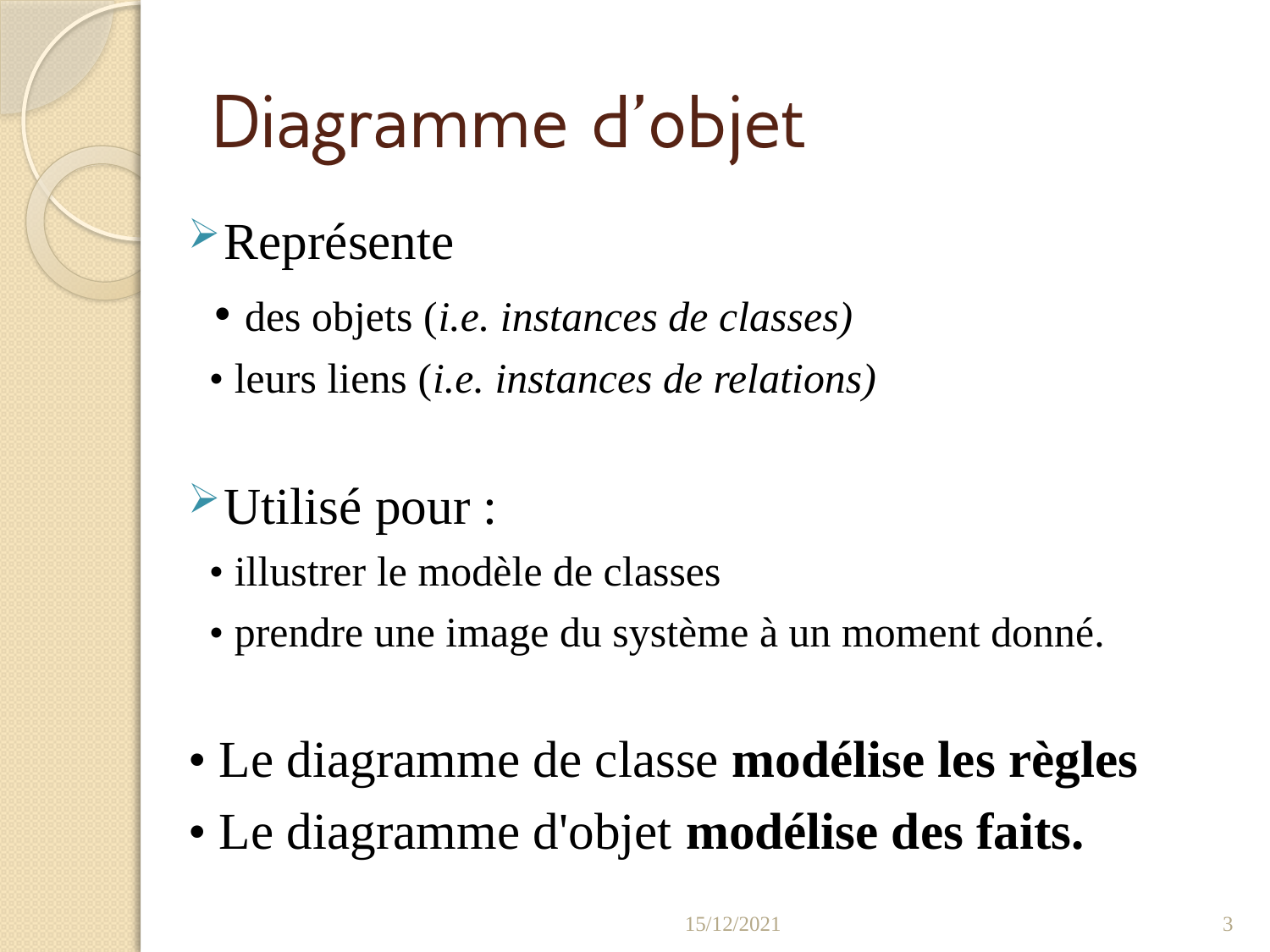

# Diagramme d’objet
Représente
  • des objets (i.e. instances de classes)
  • leurs liens (i.e. instances de relations)

Utilisé pour :
  • illustrer le modèle de classes
  • prendre une image du système à un moment donné.

• Le diagramme de classe modélise les règles
• Le diagramme d'objet modélise des faits.
15/12/2021
3